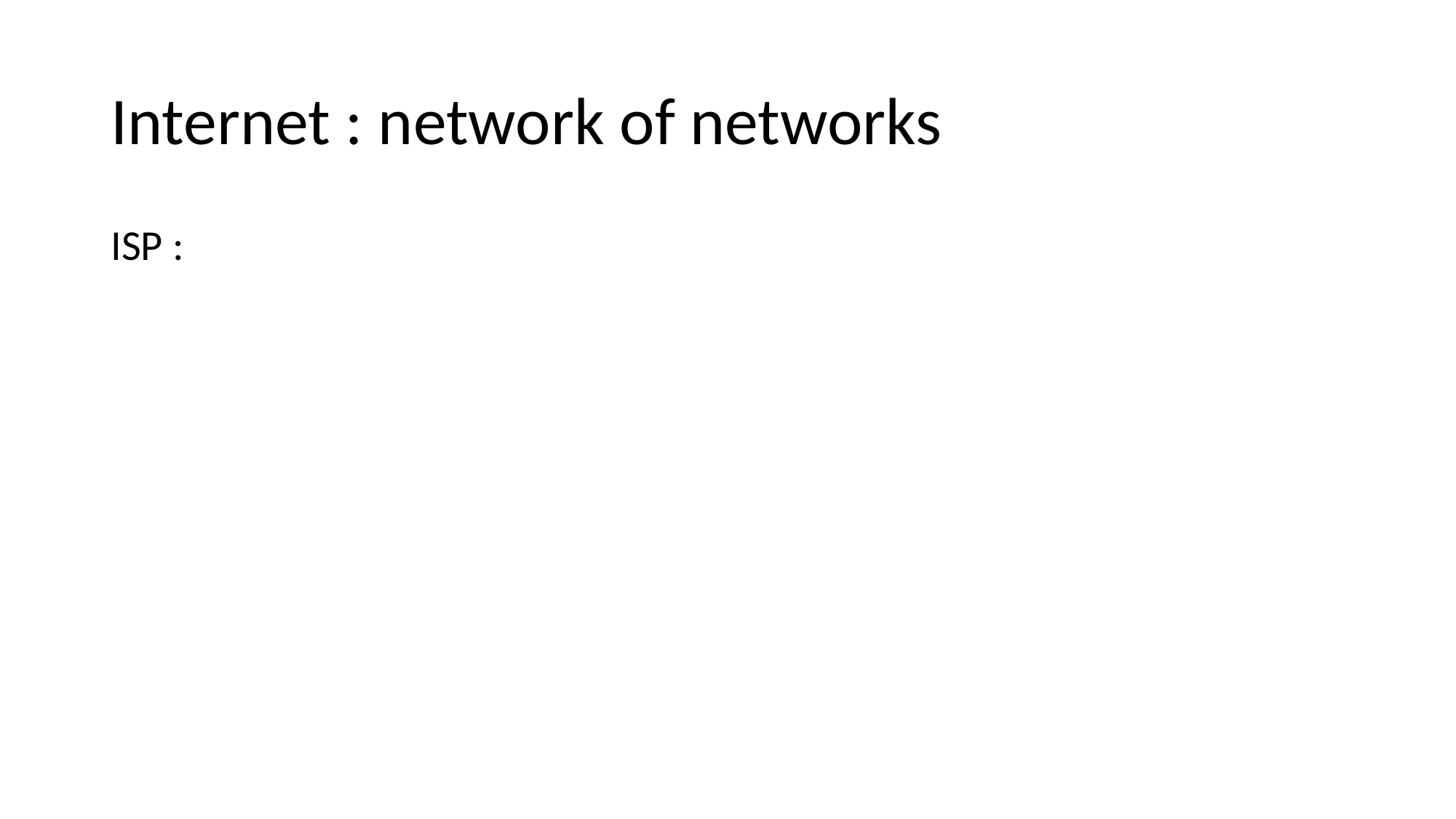

# Internet : network of networks
ISP :